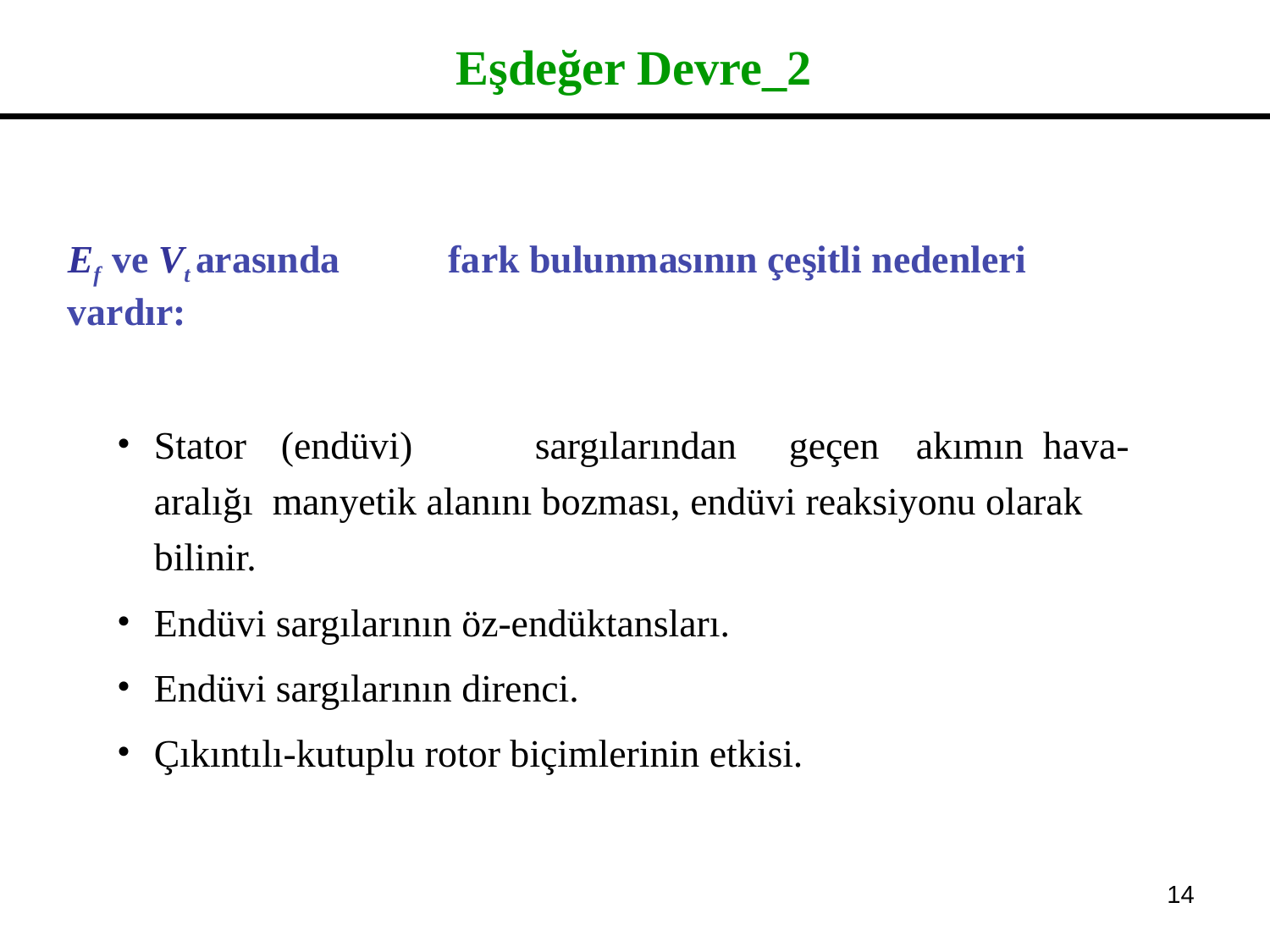

# Eşdeğer Devre_2

Ef  ve Vt arasında	fark bulunmasının çeşitli nedenleri vardır:

Stator	(endüvi)	sargılarından	geçen	akımın	hava-aralığı  manyetik alanını bozması, endüvi reaksiyonu olarak bilinir.
Endüvi sargılarının öz-endüktansları.
Endüvi sargılarının direnci.
Çıkıntılı-kutuplu rotor biçimlerinin etkisi.
14